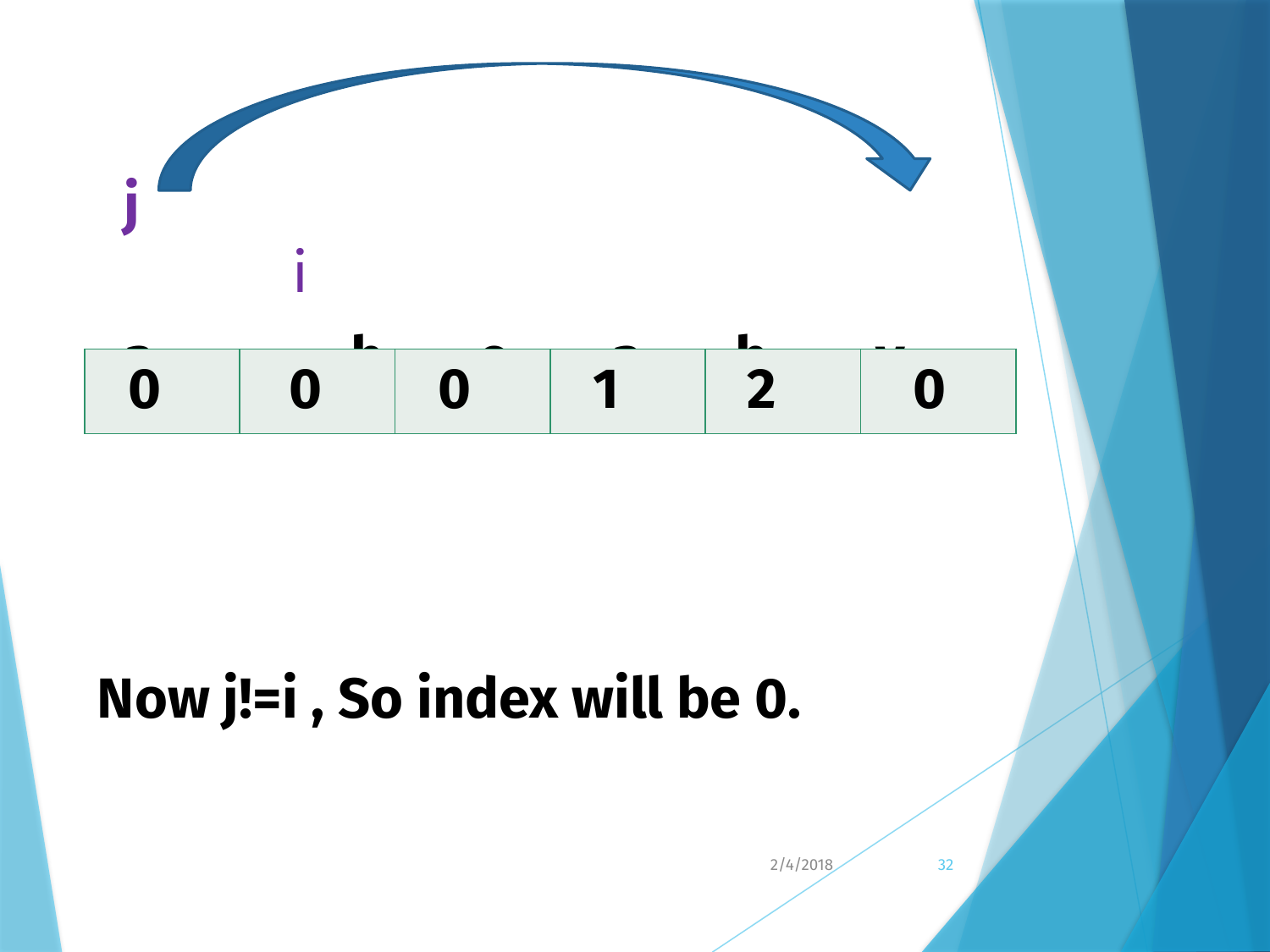

#

  j							                       i
  a		b       c        a       b        y

Now j!=i , So index will be 0.

| 0 | 0 | 0 | 1 | 2 | 0 |
| --- | --- | --- | --- | --- | --- |
2/4/2018
32